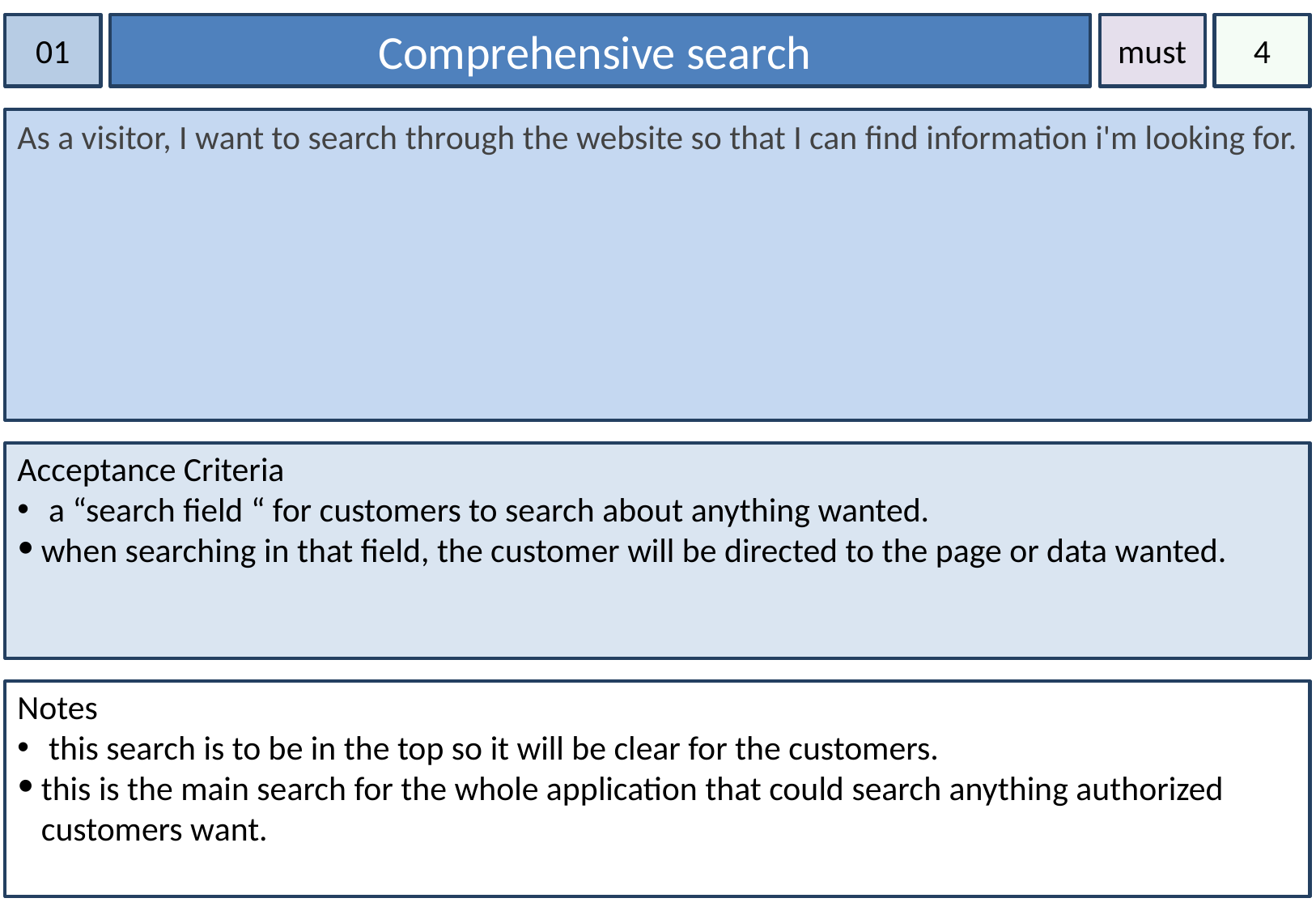

01
Comprehensive search
must
4
As a visitor, I want to search through the website so that I can find information i'm looking for.
Acceptance Criteria
 a “search field “ for customers to search about anything wanted.
when searching in that field, the customer will be directed to the page or data wanted.
Notes
 this search is to be in the top so it will be clear for the customers.
this is the main search for the whole application that could search anything authorized customers want.